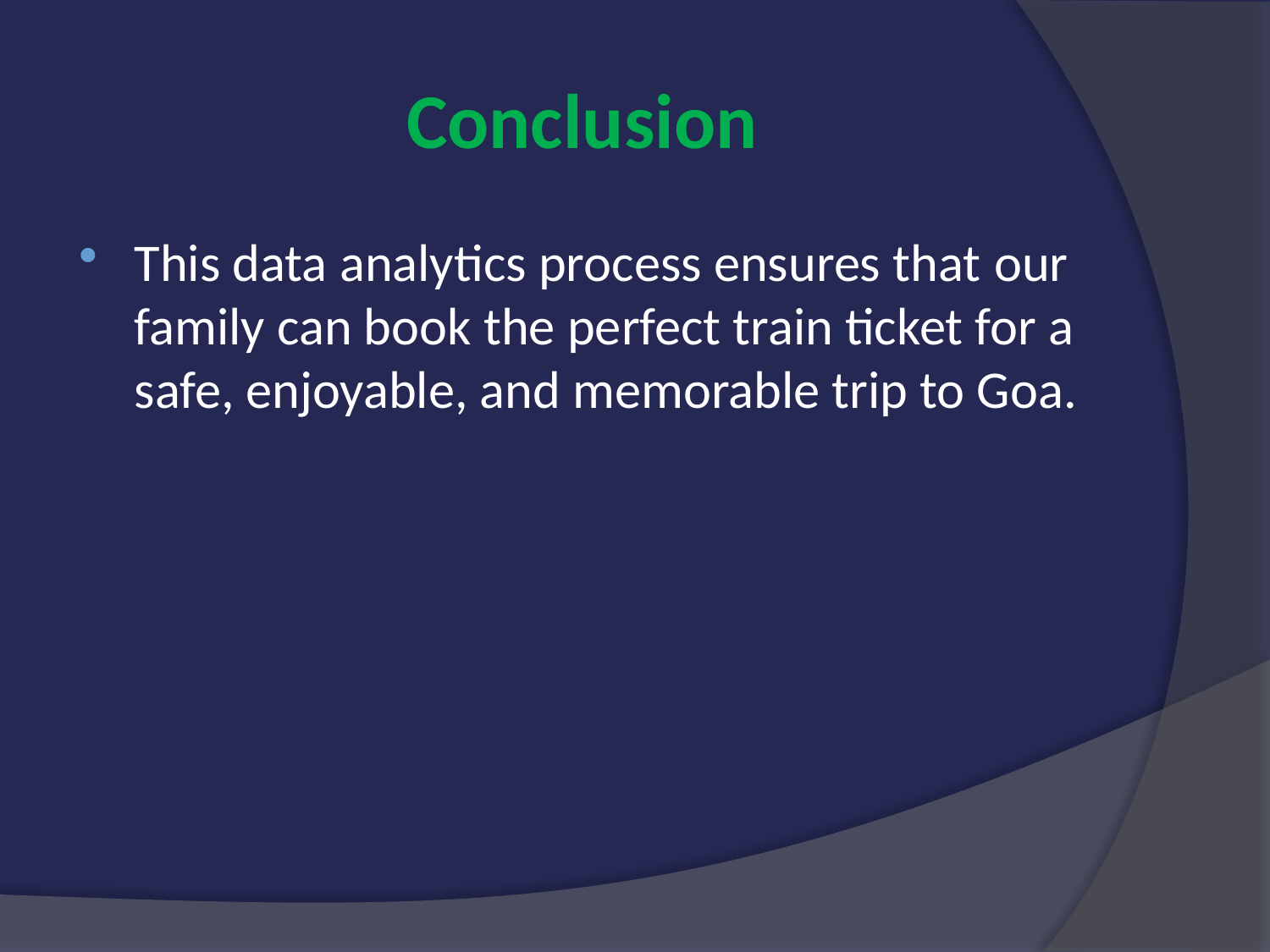

# Conclusion
This data analytics process ensures that our family can book the perfect train ticket for a safe, enjoyable, and memorable trip to Goa.